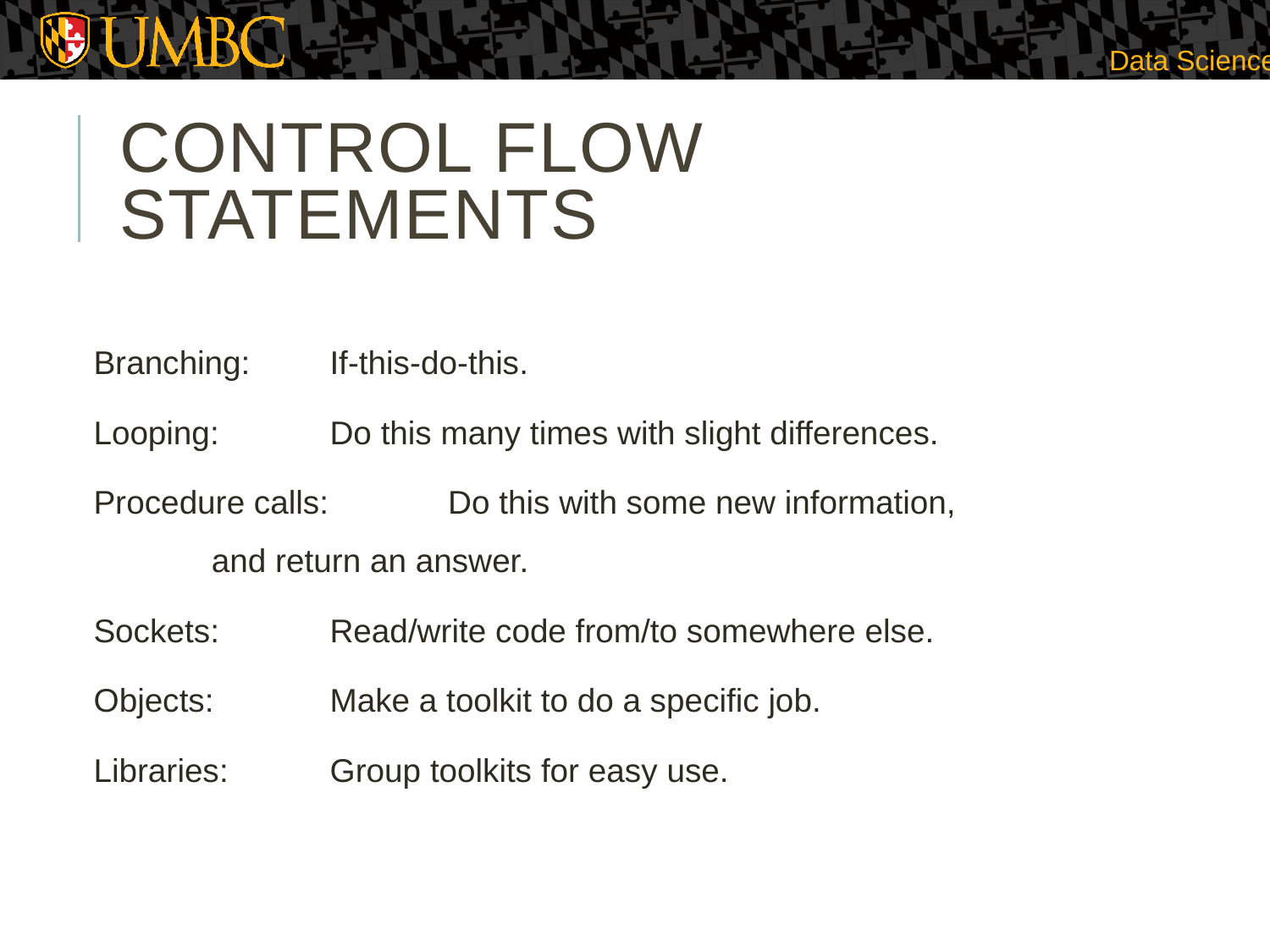

# Control Flow statements
Branching: 		If-this-do-this.
Looping:			Do this many times with slight differences.
Procedure calls: 		Do this with some new information,
				and return an answer.
Sockets:			Read/write code from/to somewhere else.
Objects:			Make a toolkit to do a specific job.
Libraries:		Group toolkits for easy use.